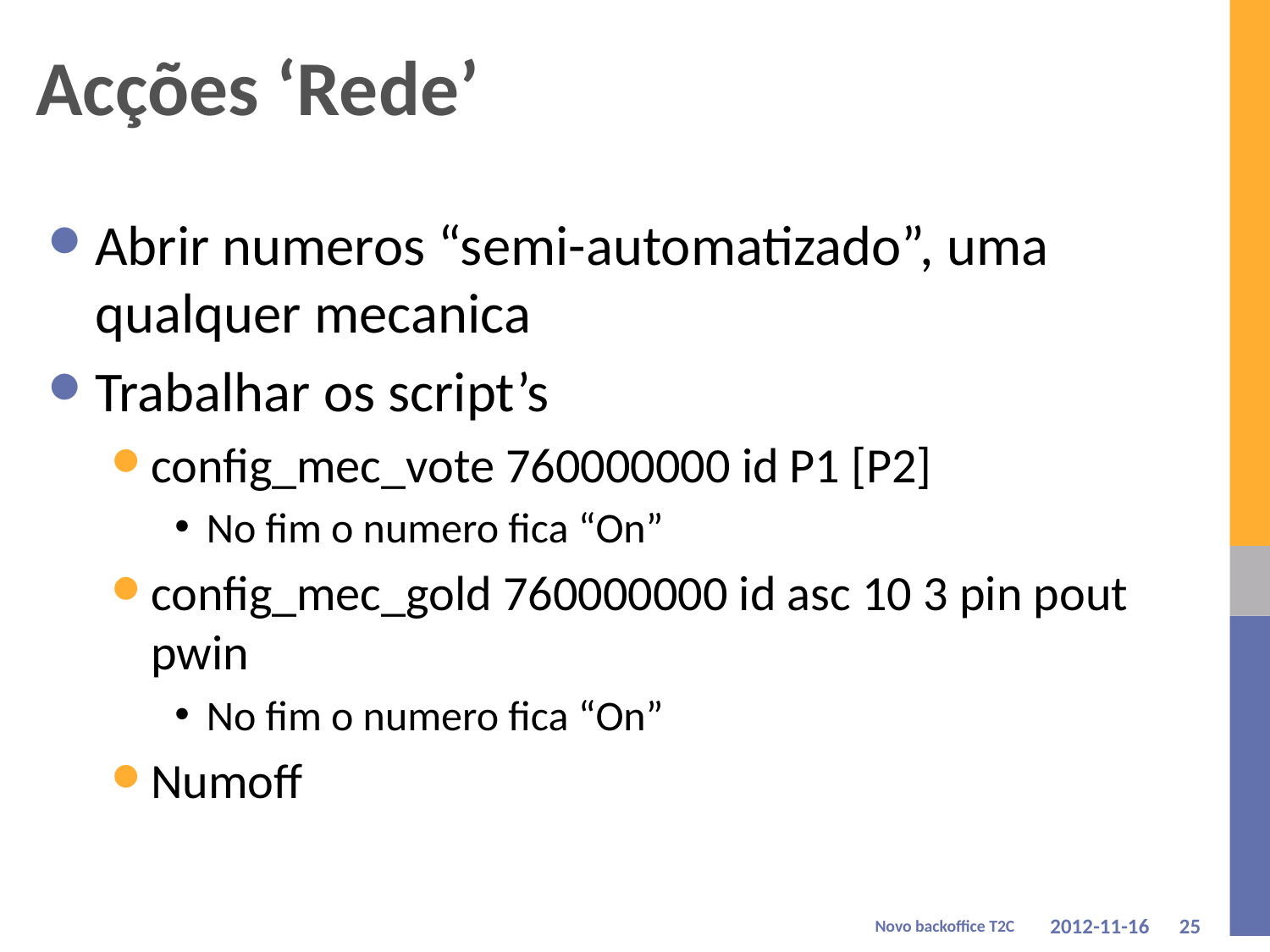

# Acções ‘Rede’

Abrir numeros “semi-automatizado”, uma qualquer mecanica
Trabalhar os script’s
config_mec_vote 760000000 id P1 [P2]
No fim o numero fica “On”
config_mec_gold 760000000 id asc 10 3 pin pout pwin
No fim o numero fica “On”
Numoff

Novo backoffice T2C
2012-11-16
25